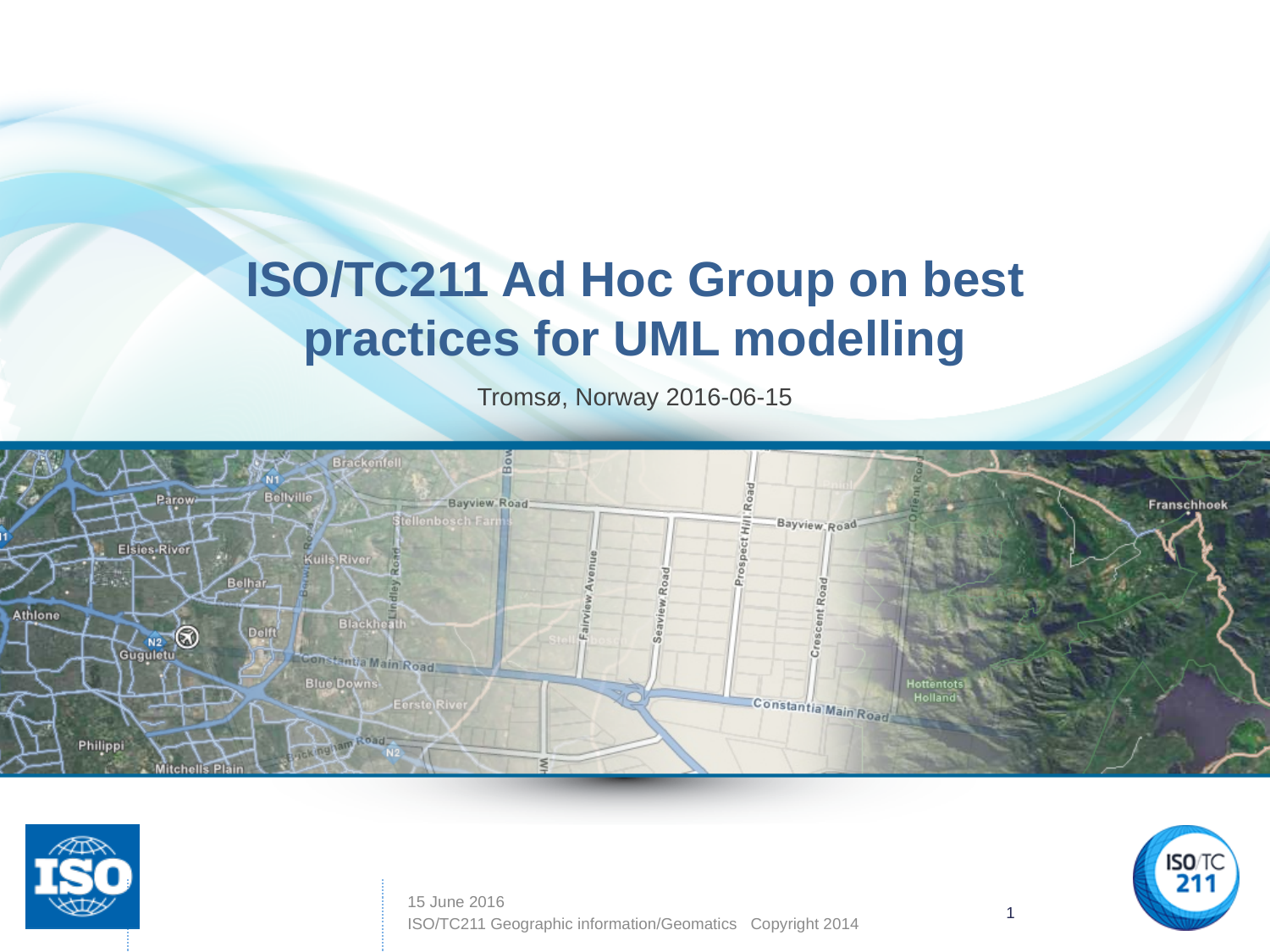

# ISO/TC211 Ad Hoc Group on best practices for UML modelling
Tromsø, Norway 2016-06-15